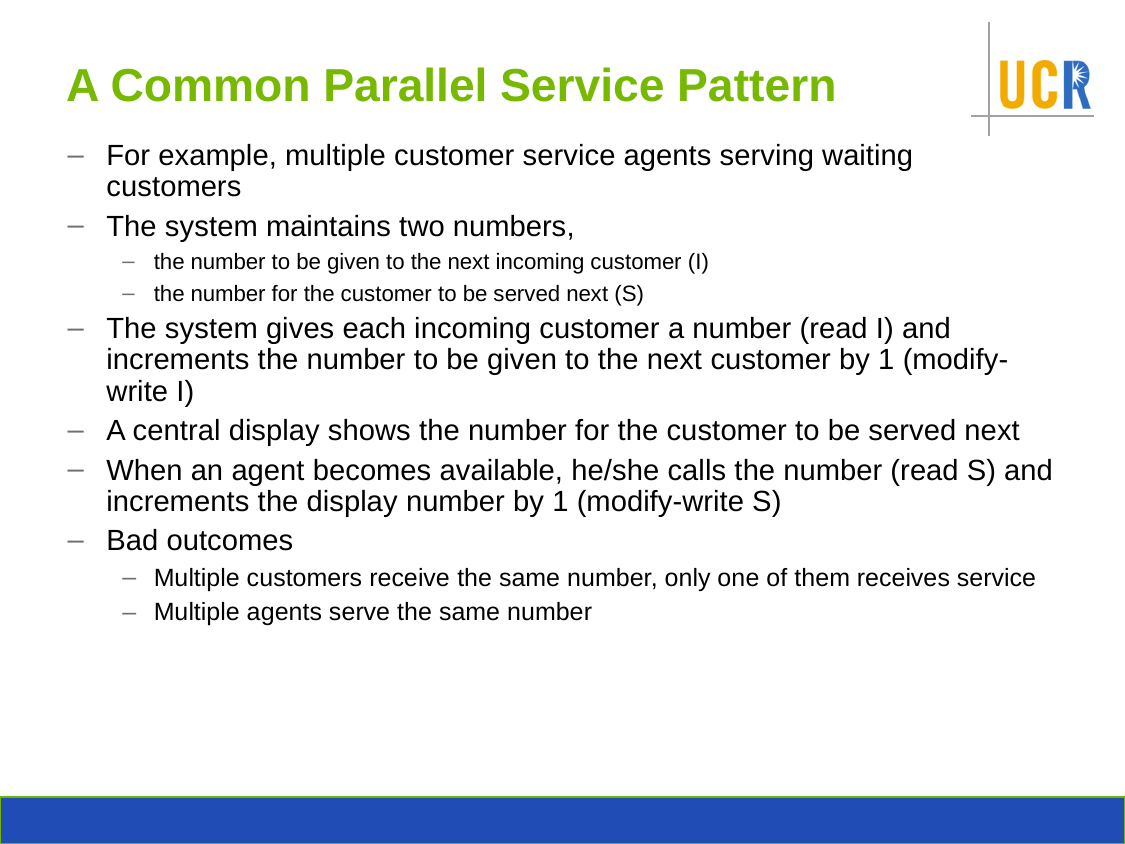

# A Common Parallel Service Pattern
For example, multiple customer service agents serving waiting customers
The system maintains two numbers,
the number to be given to the next incoming customer (I)
the number for the customer to be served next (S)
The system gives each incoming customer a number (read I) and increments the number to be given to the next customer by 1 (modify-write I)
A central display shows the number for the customer to be served next
When an agent becomes available, he/she calls the number (read S) and increments the display number by 1 (modify-write S)
Bad outcomes
Multiple customers receive the same number, only one of them receives service
Multiple agents serve the same number